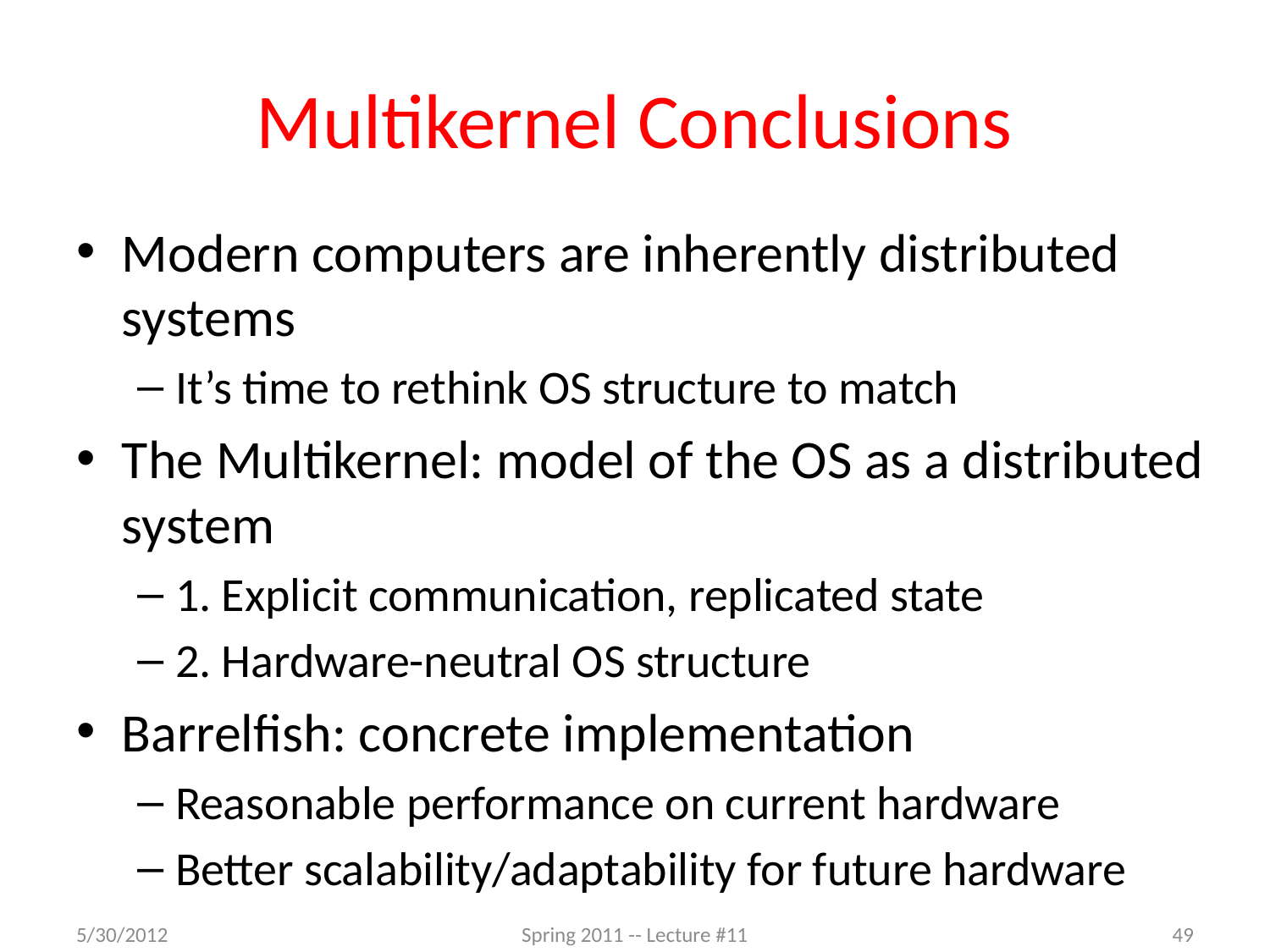

# Multikernel Conclusions
Modern computers are inherently distributed systems
It’s time to rethink OS structure to match
The Multikernel: model of the OS as a distributed system
1. Explicit communication, replicated state
2. Hardware-neutral OS structure
Barrelfish: concrete implementation
Reasonable performance on current hardware
Better scalability/adaptability for future hardware
5/30/2012
Spring 2011 -- Lecture #11
49